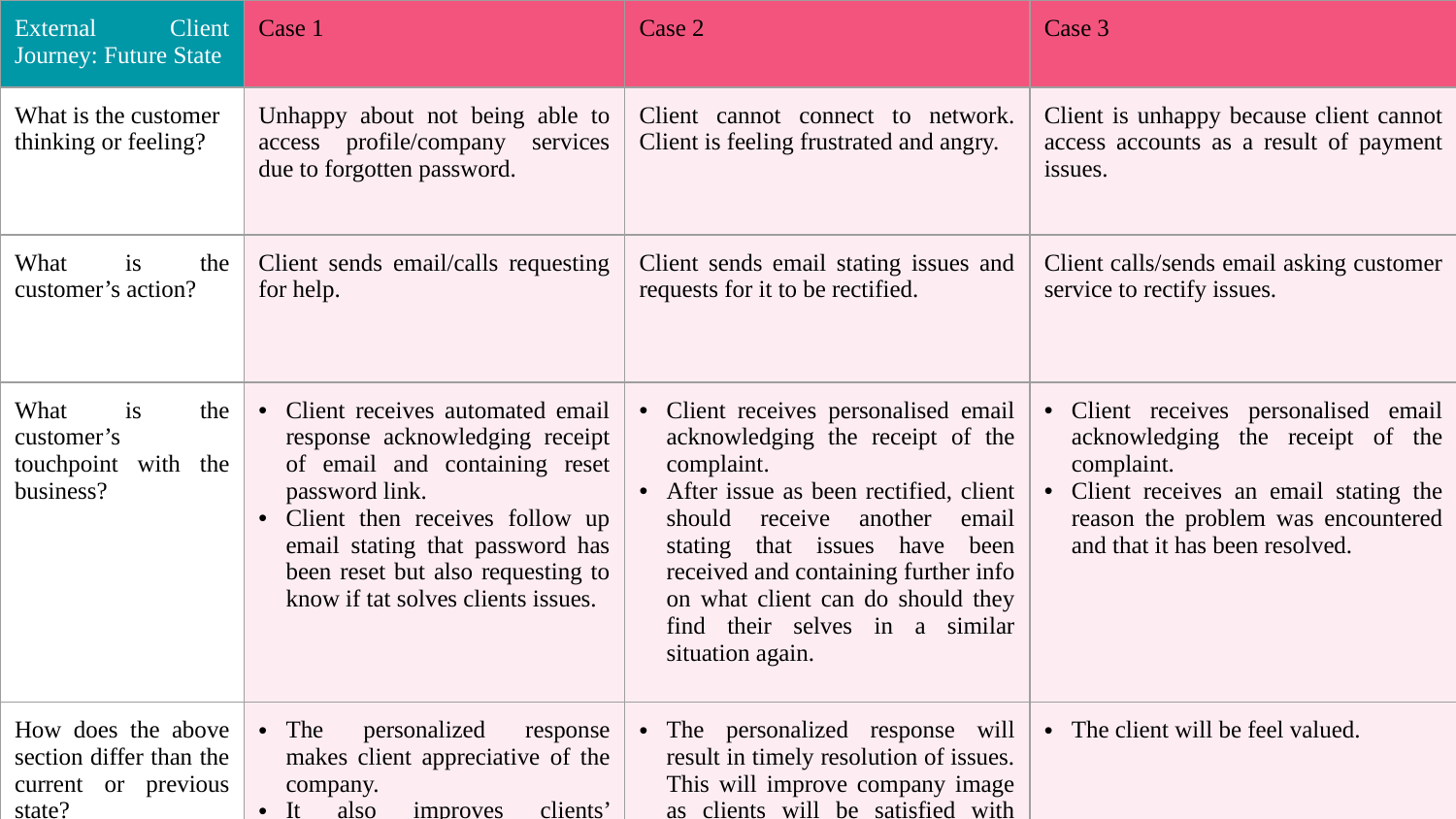

| External Client Journey: Future State | Case 1 | Case 2 | Case 3 |
| --- | --- | --- | --- |
| What is the customer thinking or feeling? | Unhappy about not being able to access profile/company services due to forgotten password. | Client cannot connect to network. Client is feeling frustrated and angry. | Client is unhappy because client cannot access accounts as a result of payment issues. |
| What is the customer’s action? | Client sends email/calls requesting for help. | Client sends email stating issues and requests for it to be rectified. | Client calls/sends email asking customer service to rectify issues. |
| What is the customer’s touchpoint with the business? | Client receives automated email response acknowledging receipt of email and containing reset password link. Client then receives follow up email stating that password has been reset but also requesting to know if tat solves clients issues. | Client receives personalised email acknowledging the receipt of the complaint. After issue as been rectified, client should receive another email stating that issues have been received and containing further info on what client can do should they find their selves in a similar situation again. | Client receives personalised email acknowledging the receipt of the complaint. Client receives an email stating the reason the problem was encountered and that it has been resolved. |
| How does the above section differ than the current or previous state? | The personalized response makes client appreciative of the company. It also improves clients’ perspective of the client. Client sees company in a better light. Customer will be engendered toward the company. | The personalized response will result in timely resolution of issues. This will improve company image as clients will be satisfied with service provided. | The client will be feel valued. |
| Why do we feel this will alter the client journey? | Client will easily approach when confronted with issues. | The client will enjoy the process and be easily rectified. | The provision of information about how the problem existed will help the client avoid future problems and also inform the company to avoid pitfalls in the future. |